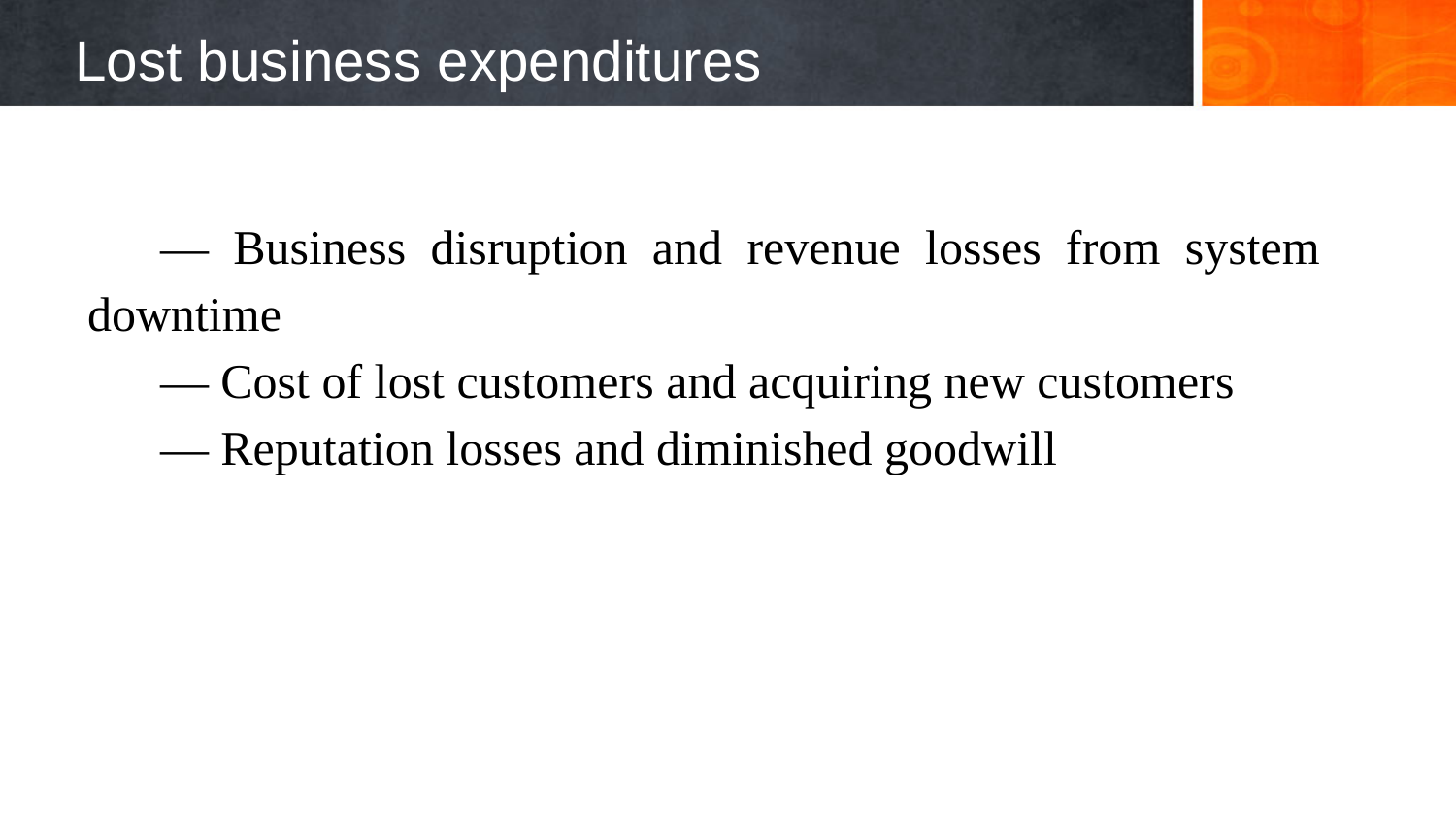

# Lost business expenditures
— Business disruption and revenue losses from system downtime
— Cost of lost customers and acquiring new customers
— Reputation losses and diminished goodwill